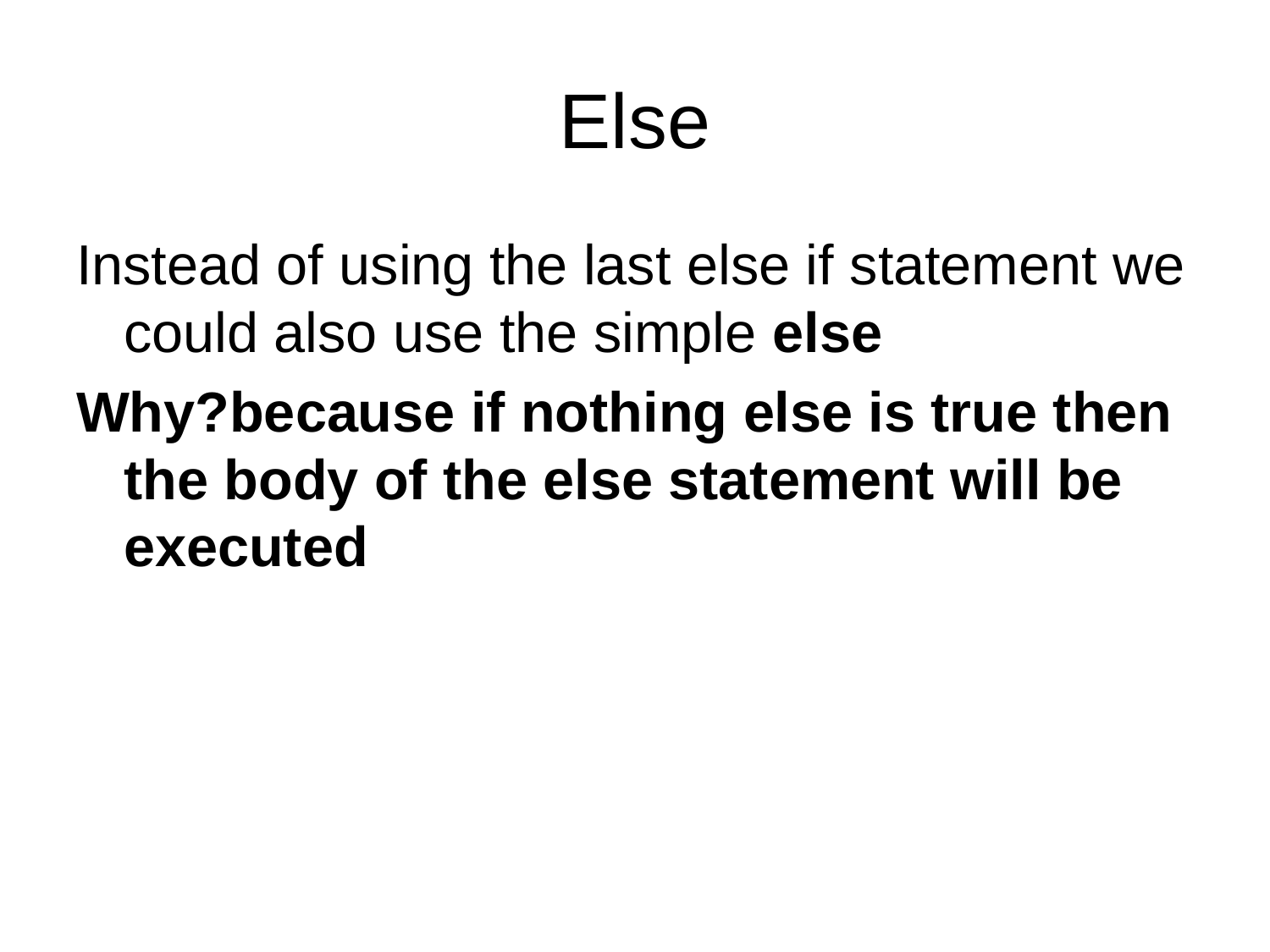

# Else
Instead of using the last else if statement we could also use the simple else
Why?because if nothing else is true then the body of the else statement will be executed